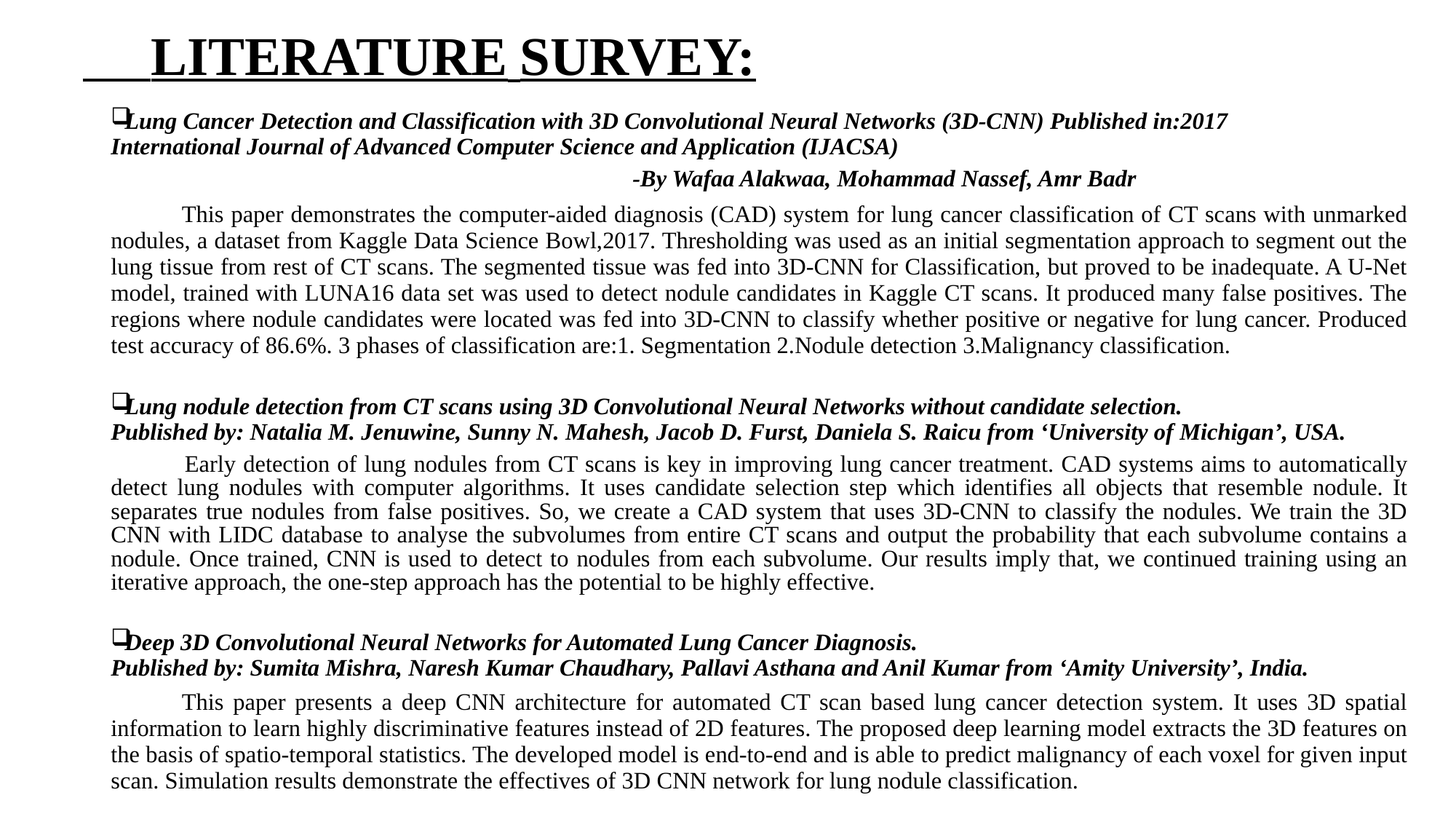

# LITERATURE SURVEY:
Lung Cancer Detection and Classification with 3D Convolutional Neural Networks (3D-CNN) Published in:2017
International Journal of Advanced Computer Science and Application (IJACSA)
						                -By Wafaa Alakwaa, Mohammad Nassef, Amr Badr
 	This paper demonstrates the computer-aided diagnosis (CAD) system for lung cancer classification of CT scans with unmarked nodules, a dataset from Kaggle Data Science Bowl,2017. Thresholding was used as an initial segmentation approach to segment out the lung tissue from rest of CT scans. The segmented tissue was fed into 3D-CNN for Classification, but proved to be inadequate. A U-Net model, trained with LUNA16 data set was used to detect nodule candidates in Kaggle CT scans. It produced many false positives. The regions where nodule candidates were located was fed into 3D-CNN to classify whether positive or negative for lung cancer. Produced test accuracy of 86.6%. 3 phases of classification are:1. Segmentation 2.Nodule detection 3.Malignancy classification.

Lung nodule detection from CT scans using 3D Convolutional Neural Networks without candidate selection.
Published by: Natalia M. Jenuwine, Sunny N. Mahesh, Jacob D. Furst, Daniela S. Raicu from ‘University of Michigan’, USA.
  	Early detection of lung nodules from CT scans is key in improving lung cancer treatment. CAD systems aims to automatically detect lung nodules with computer algorithms. It uses candidate selection step which identifies all objects that resemble nodule. It separates true nodules from false positives. So, we create a CAD system that uses 3D-CNN to classify the nodules. We train the 3D CNN with LIDC database to analyse the subvolumes from entire CT scans and output the probability that each subvolume contains a nodule. Once trained, CNN is used to detect to nodules from each subvolume. Our results imply that, we continued training using an iterative approach, the one-step approach has the potential to be highly effective.

Deep 3D Convolutional Neural Networks for Automated Lung Cancer Diagnosis.
Published by: Sumita Mishra, Naresh Kumar Chaudhary, Pallavi Asthana and Anil Kumar from ‘Amity University’, India.
	This paper presents a deep CNN architecture for automated CT scan based lung cancer detection system. It uses 3D spatial information to learn highly discriminative features instead of 2D features. The proposed deep learning model extracts the 3D features on the basis of spatio-temporal statistics. The developed model is end-to-end and is able to predict malignancy of each voxel for given input scan. Simulation results demonstrate the effectives of 3D CNN network for lung nodule classification.